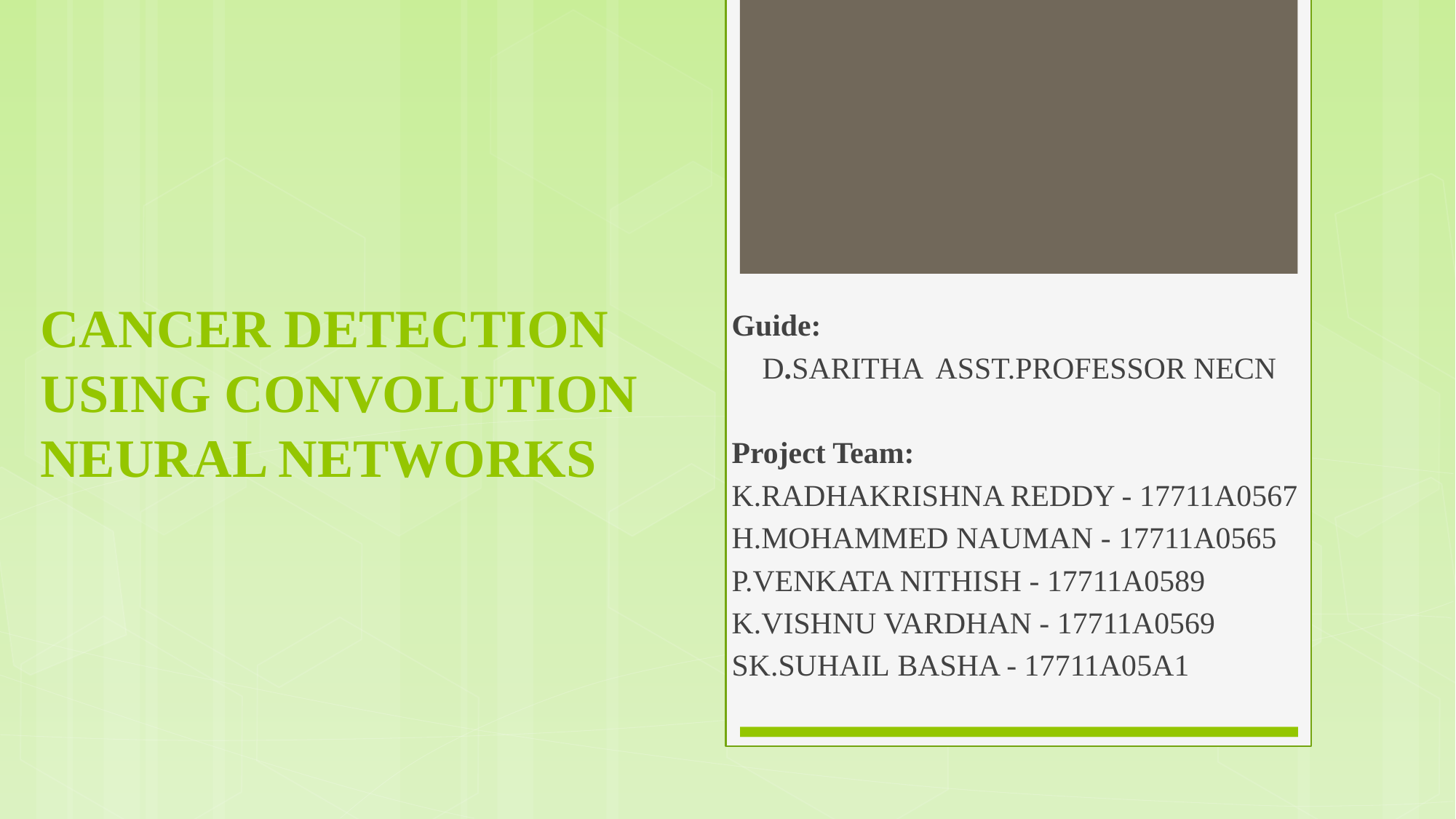

Guide:
                   D.SARITHA  ASST.PROFESSOR NECN

               Project Team:
               K.RADHAKRISHNA REDDY - 17711A0567
               H.MOHAMMED NAUMAN - 17711A0565
               P.VENKATA NITHISH - 17711A0589
               K.VISHNU VARDHAN - 17711A0569
               SK.SUHAIL BASHA - 17711A05A1

# CANCER DETECTION USING CONVOLUTION NEURAL NETWORKS